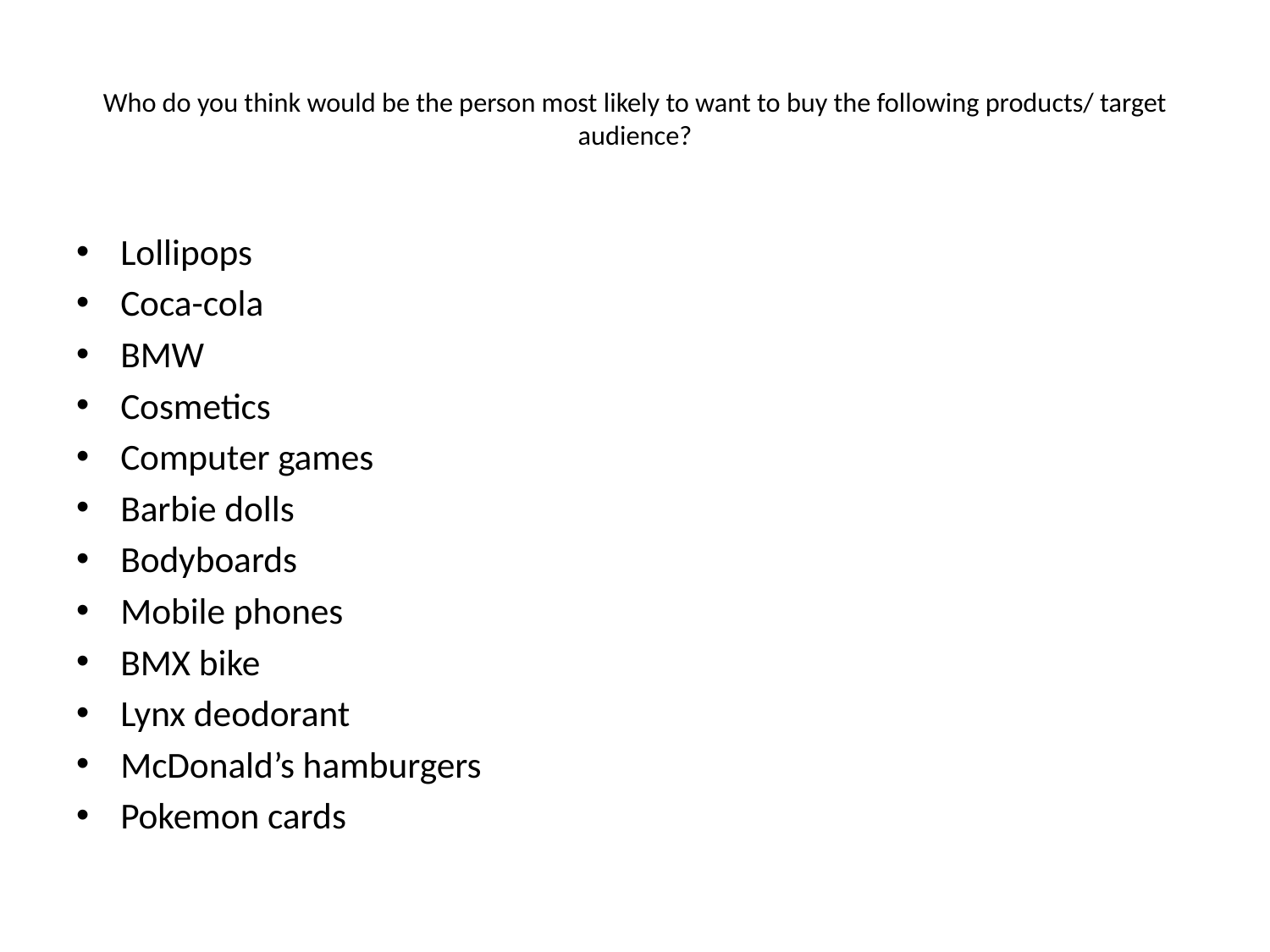

# Who do you think would be the person most likely to want to buy the following products/ target audience?
Lollipops
Coca-cola
BMW
Cosmetics
Computer games
Barbie dolls
Bodyboards
Mobile phones
BMX bike
Lynx deodorant
McDonald’s hamburgers
Pokemon cards